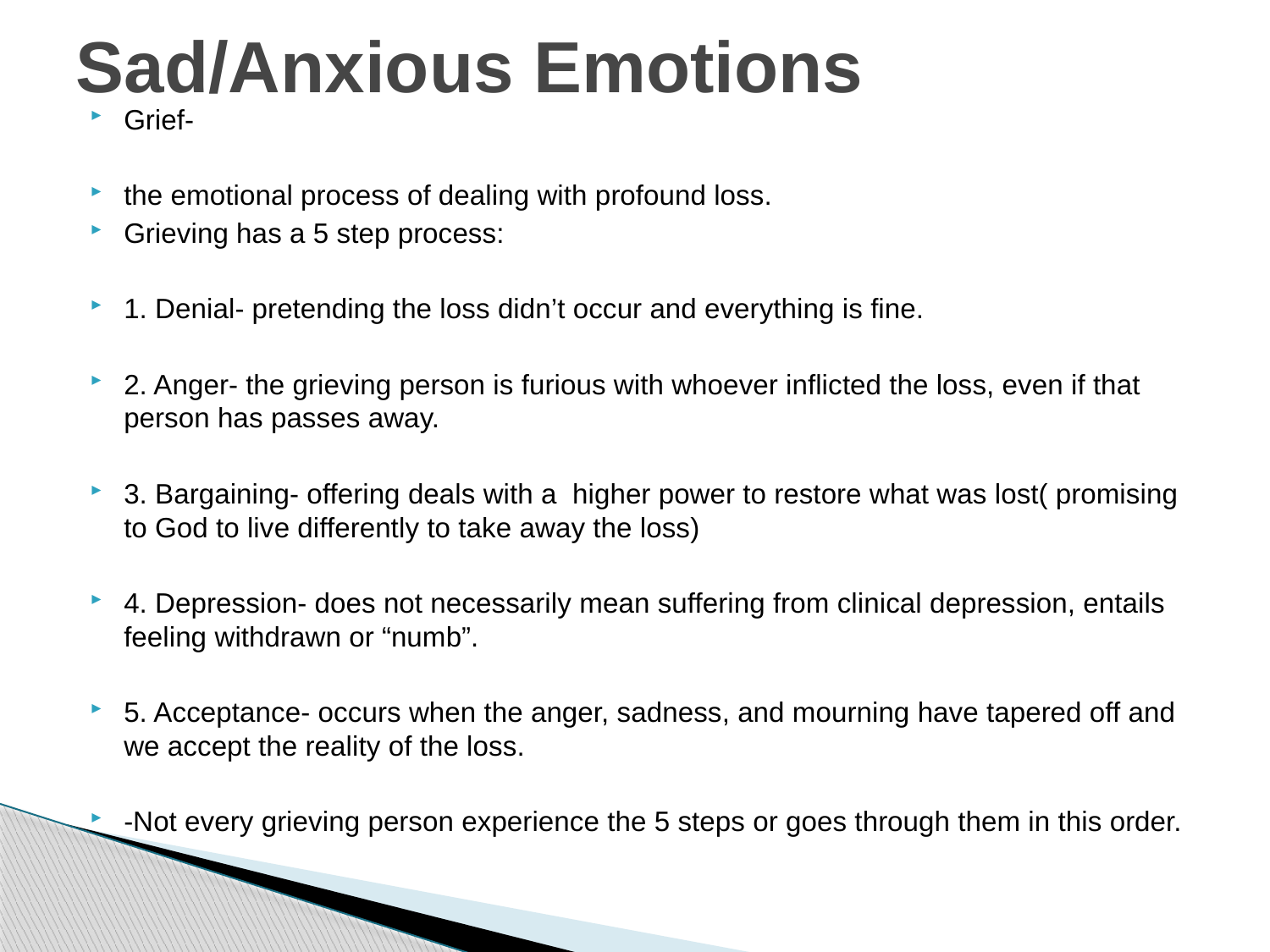

# Sad/Anxious Emotions
Grief-

the emotional process of dealing with profound loss.
Grieving has a 5 step process:

1. Denial- pretending the loss didn’t occur and everything is fine.

2. Anger- the grieving person is furious with whoever inflicted the loss, even if that person has passes away.

3. Bargaining- offering deals with a  higher power to restore what was lost( promising to God to live differently to take away the loss)

4. Depression- does not necessarily mean suffering from clinical depression, entails feeling withdrawn or “numb”.

5. Acceptance- occurs when the anger, sadness, and mourning have tapered off and we accept the reality of the loss.

-Not every grieving person experience the 5 steps or goes through them in this order.